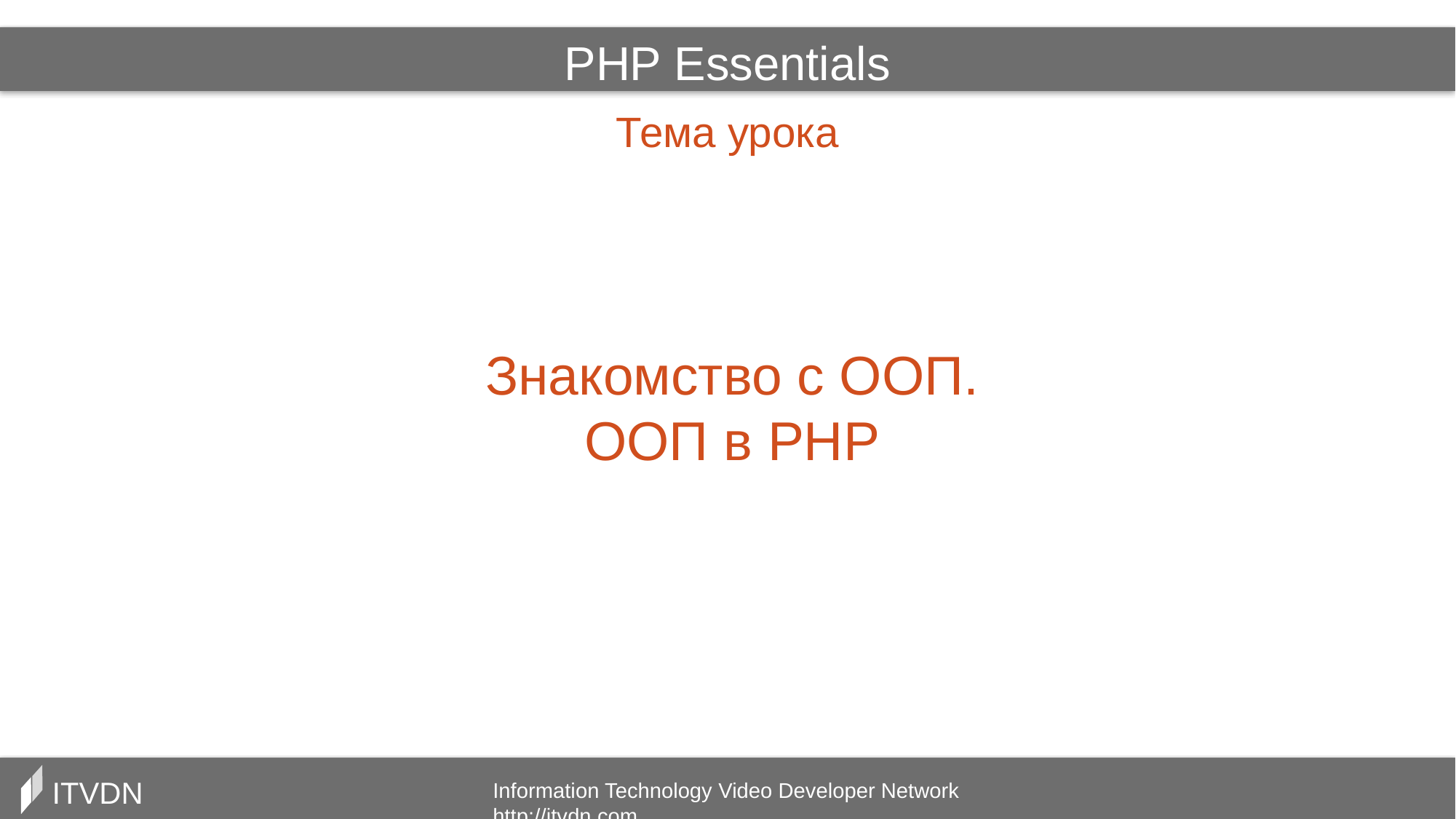

PHP Essentials

Тема урока

Знакомство с ООП.
ООП в PHP

ITVDN
Information Technology Video Developer Network                                                       http://itvdn.com